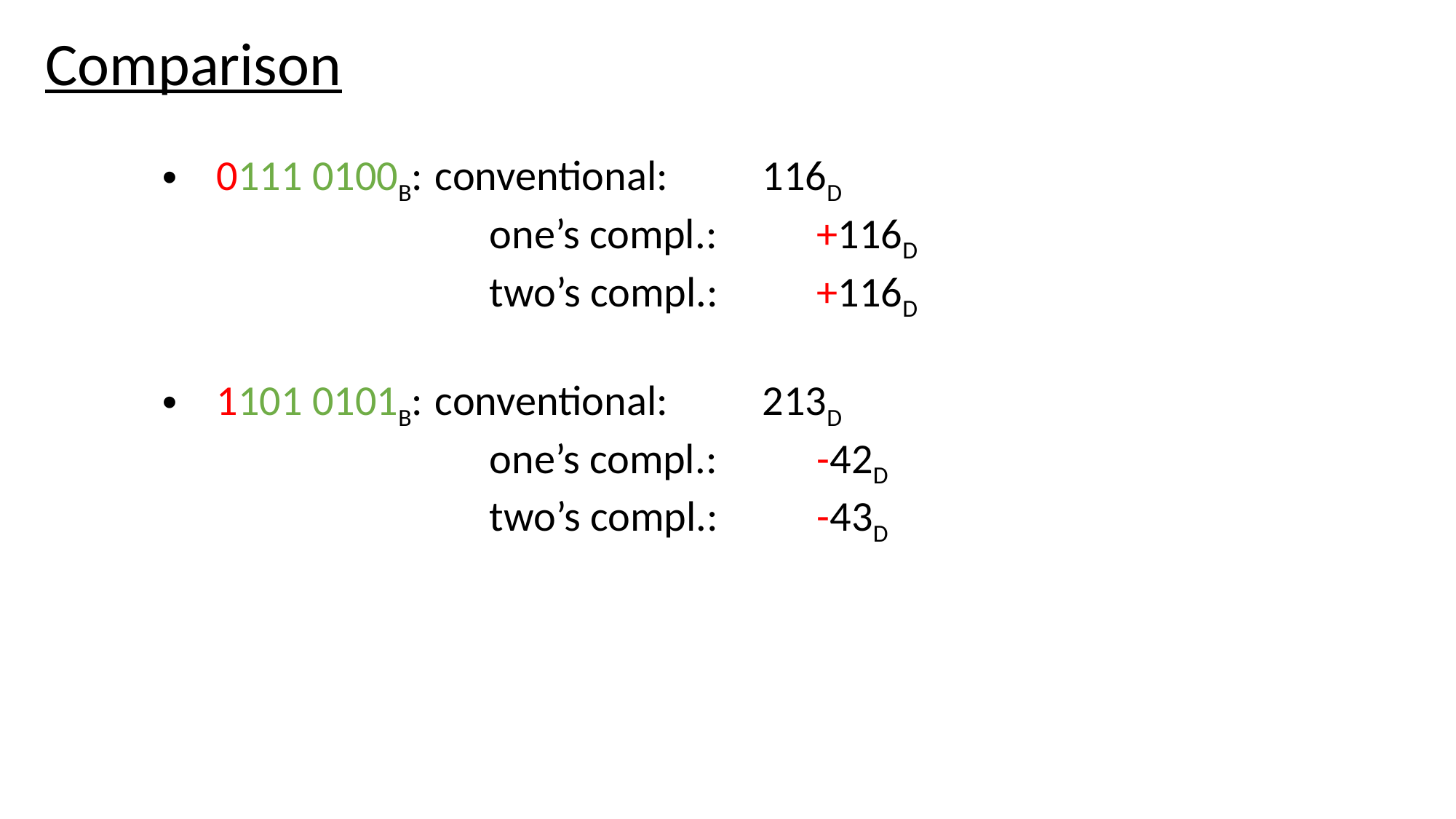

Comparison
0111 0100B:	conventional:	116D
			one’s compl.:	+116D
			two’s compl.:	+116D

1101 0101B:	conventional:	213D
			one’s compl.:	-42D
			two’s compl.:	-43D